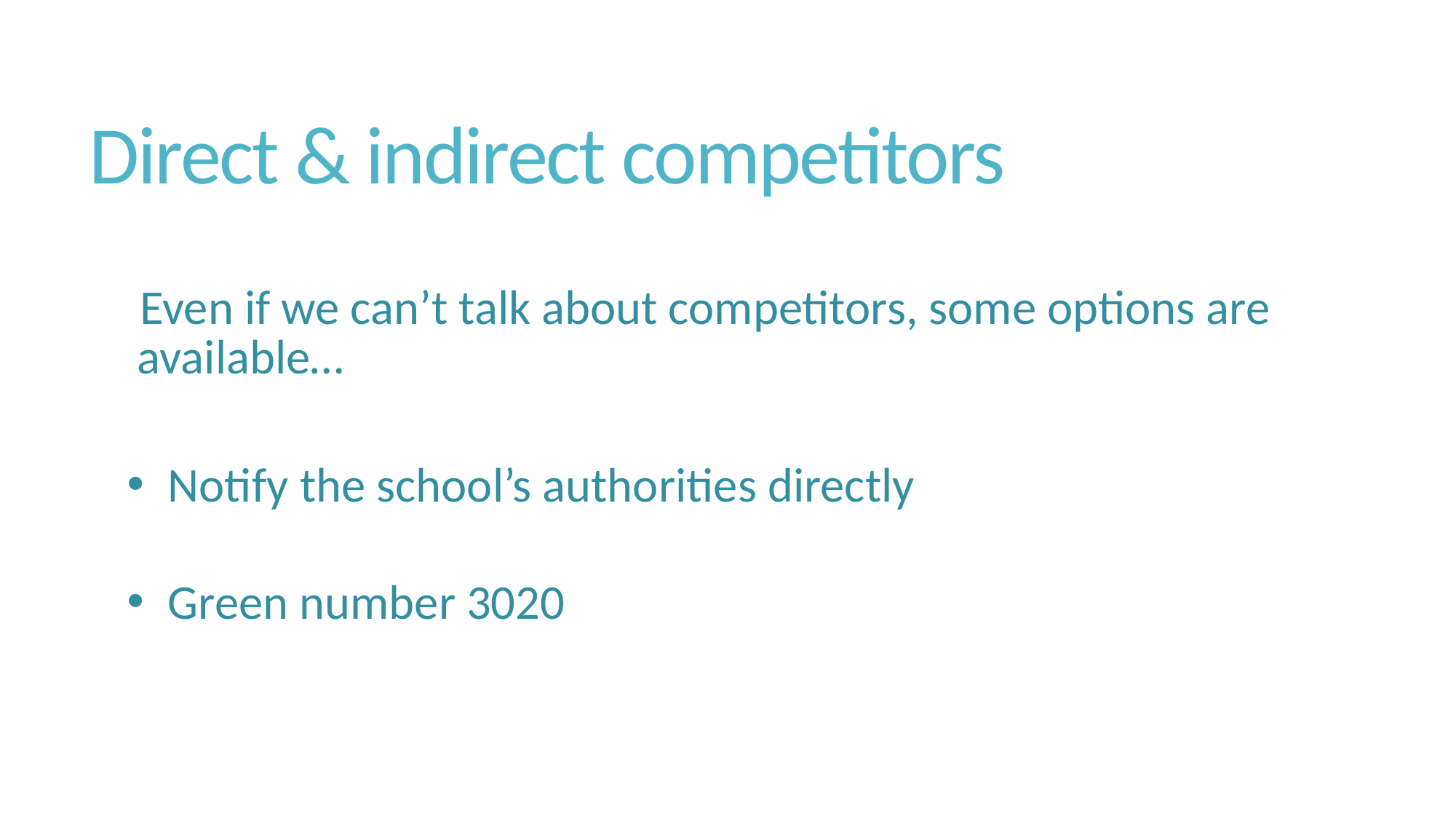

# Direct & indirect competitors
Even if we can’t talk about competitors, some options are available…

Notify the school’s authorities directly

Green number 3020